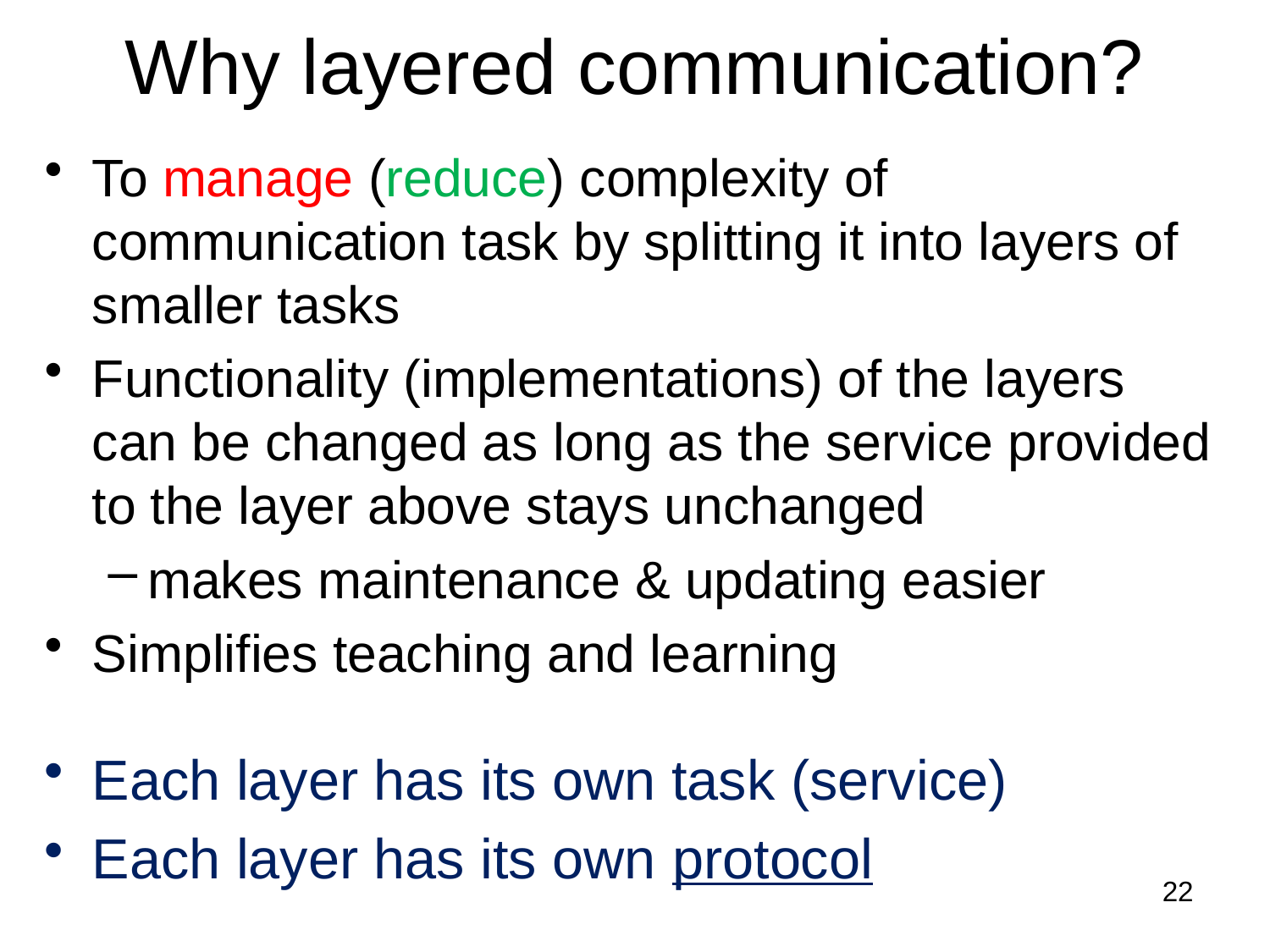

# Why layered communication?
To manage (reduce) complexity of communication task by splitting it into layers of smaller tasks
Functionality (implementations) of the layers can be changed as long as the service provided to the layer above stays unchanged
makes maintenance & updating easier
Simplifies teaching and learning

Each layer has its own task (service)
Each layer has its own protocol

22